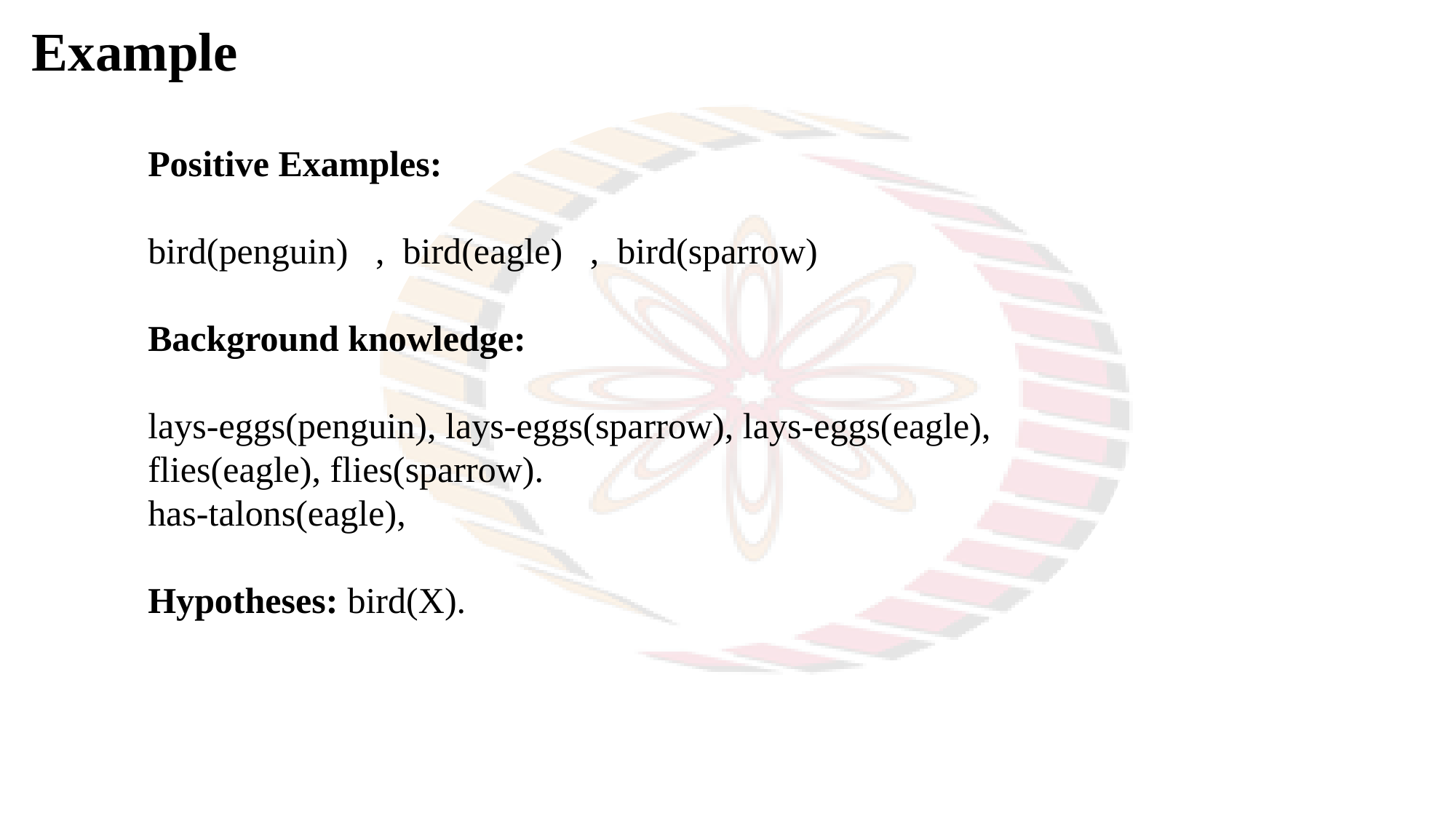

Example
Positive Examples:

bird(penguin)   ,  bird(eagle)   ,  bird(sparrow)

Background knowledge:

lays-eggs(penguin), lays-eggs(sparrow), lays-eggs(eagle),
flies(eagle), flies(sparrow).
has-talons(eagle),

Hypotheses: bird(X).